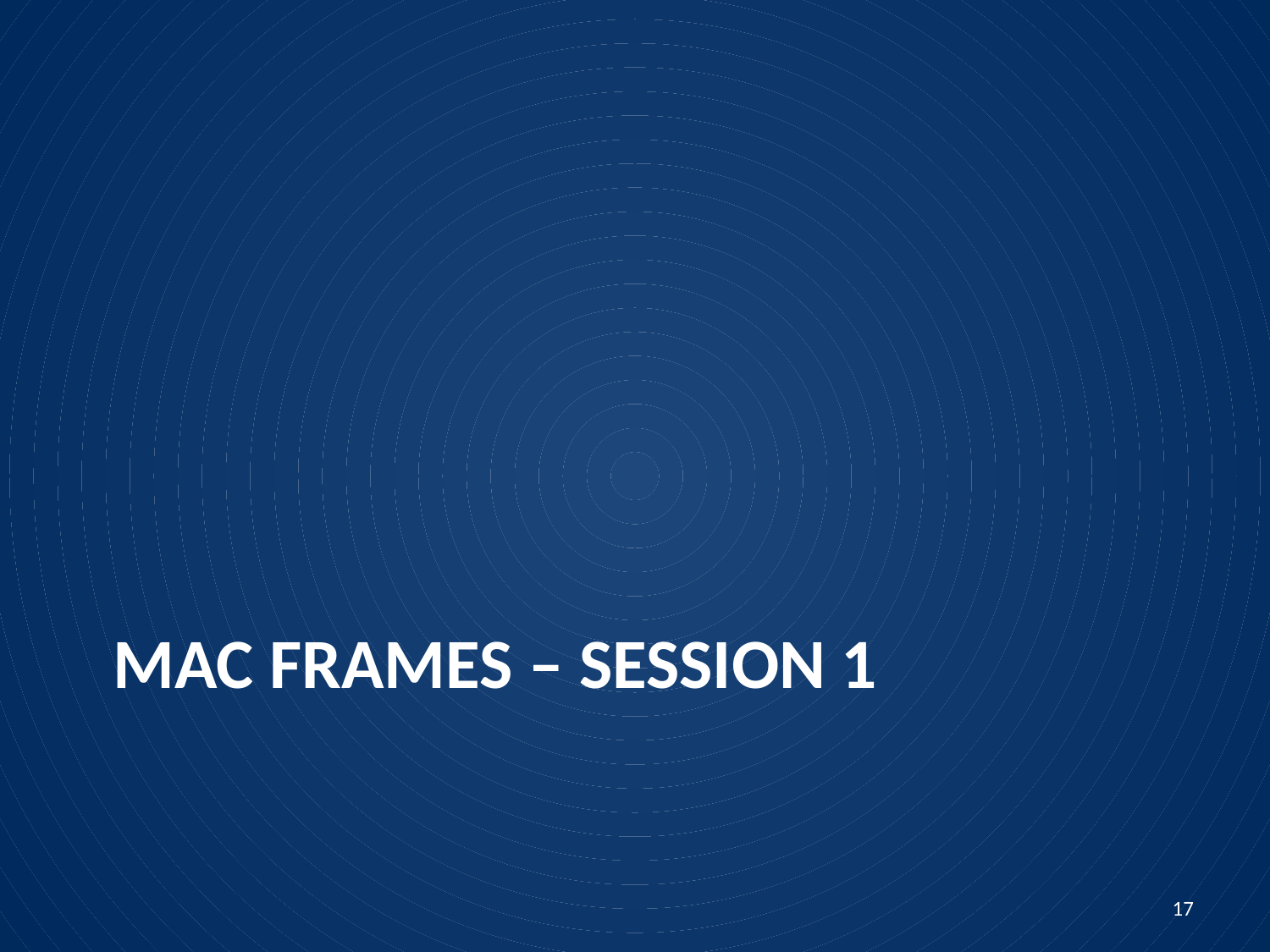

# MAC frames – session 1
17